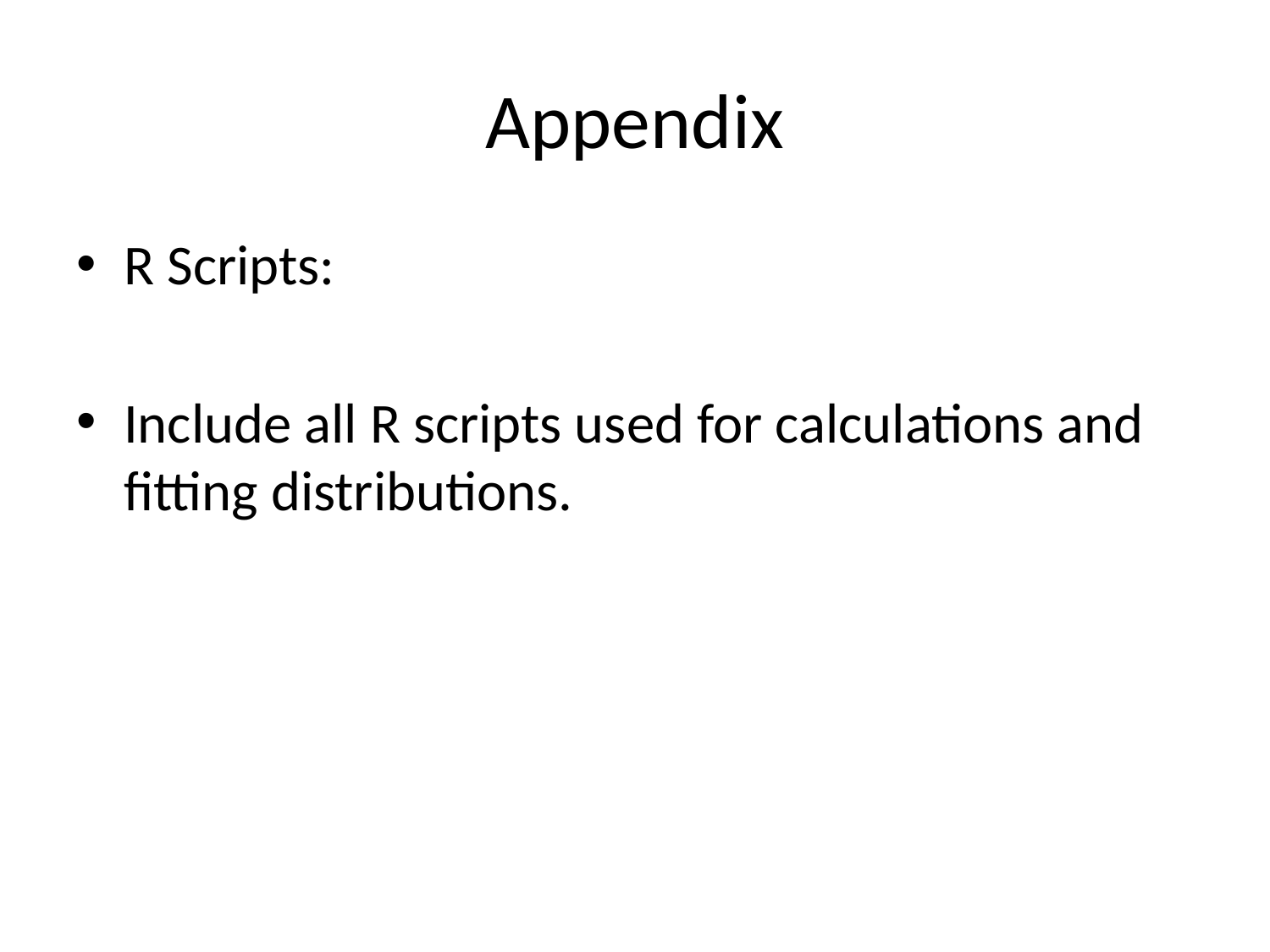

# Appendix
R Scripts:

Include all R scripts used for calculations and fitting distributions.